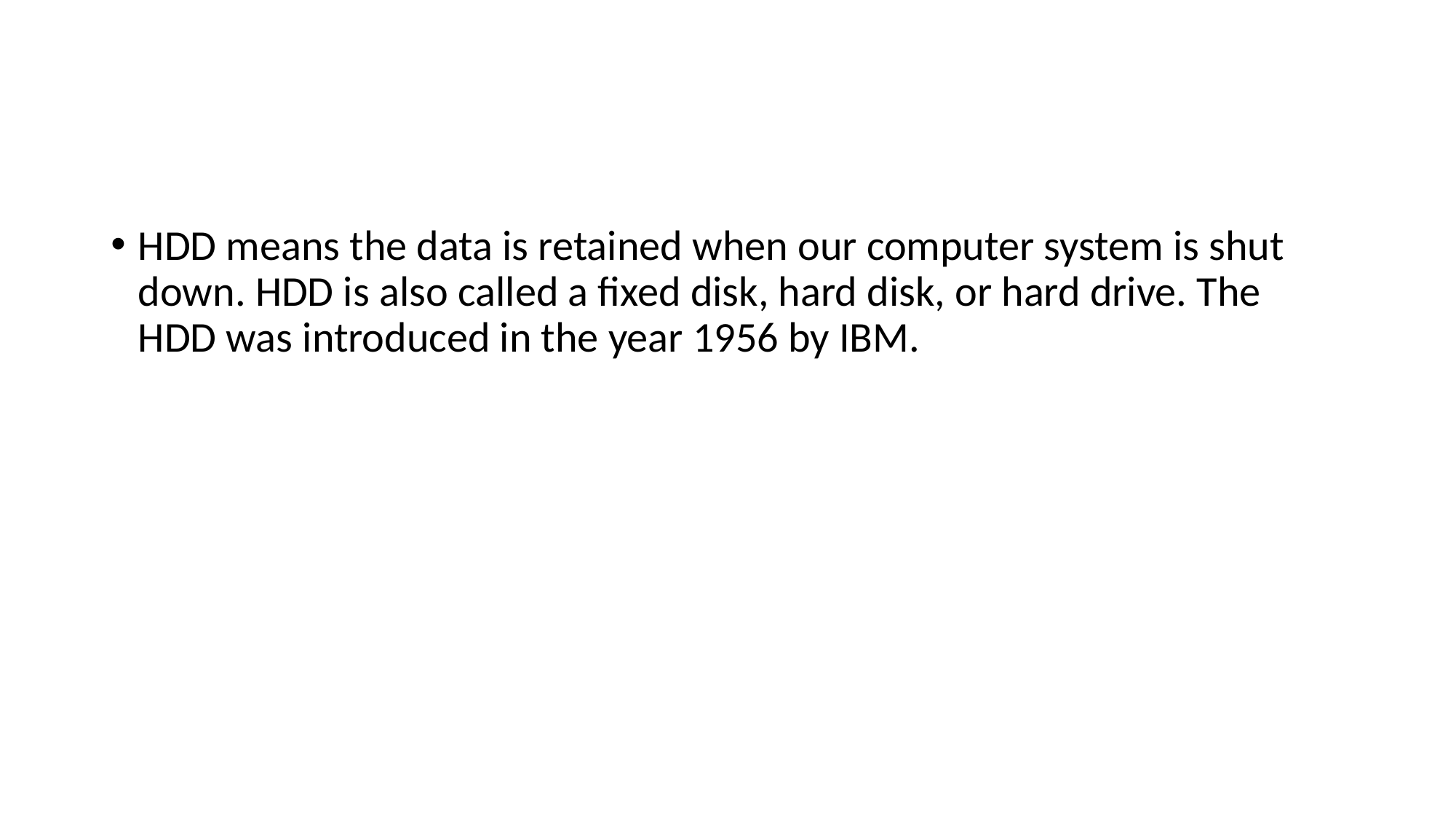

#
HDD means the data is retained when our computer system is shut down. HDD is also called a fixed disk, hard disk, or hard drive. The HDD was introduced in the year 1956 by IBM.